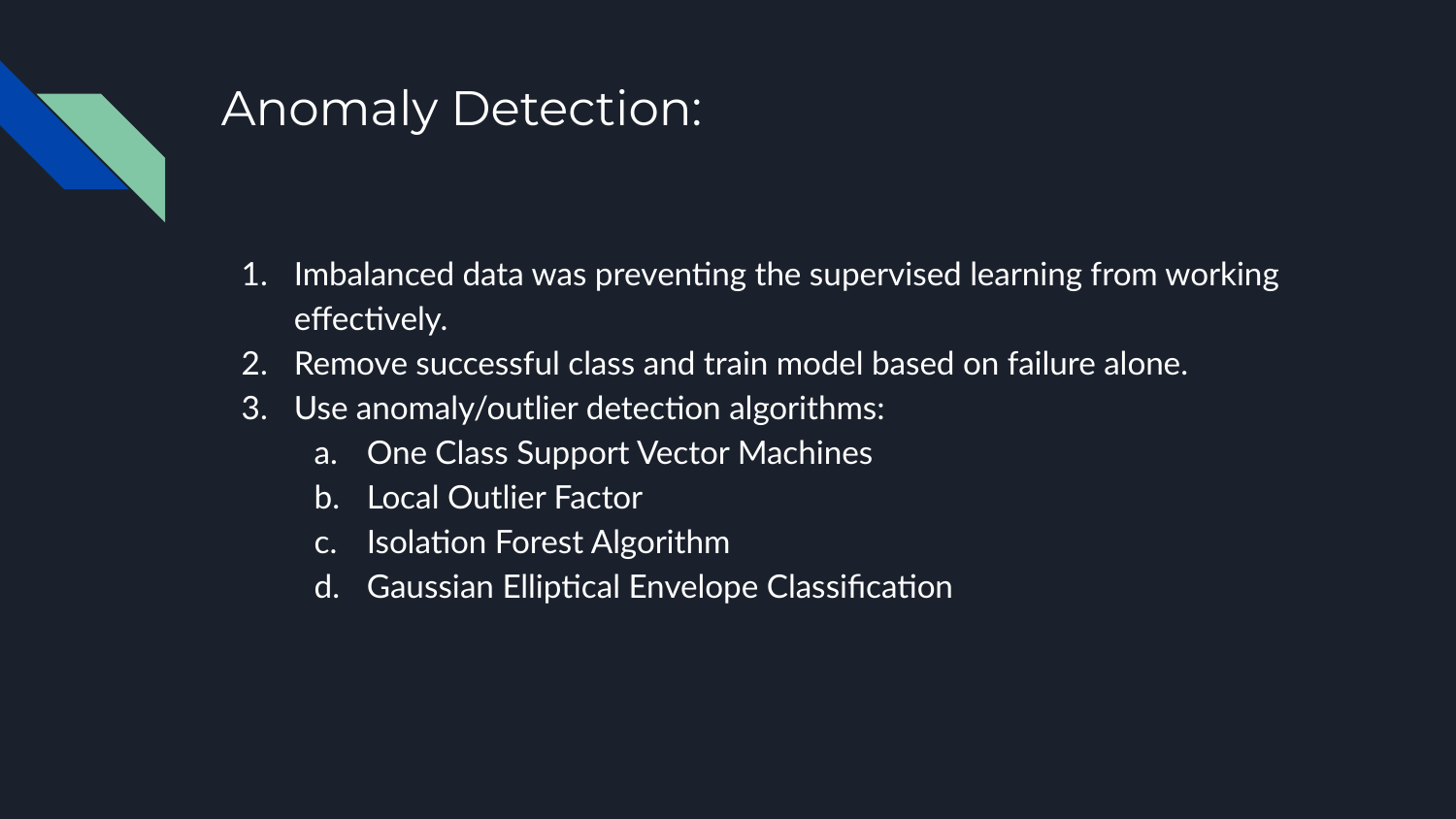

# Anomaly Detection:

Imbalanced data was preventing the supervised learning from working effectively.
Remove successful class and train model based on failure alone.
Use anomaly/outlier detection algorithms:
One Class Support Vector Machines
Local Outlier Factor
Isolation Forest Algorithm
Gaussian Elliptical Envelope Classification